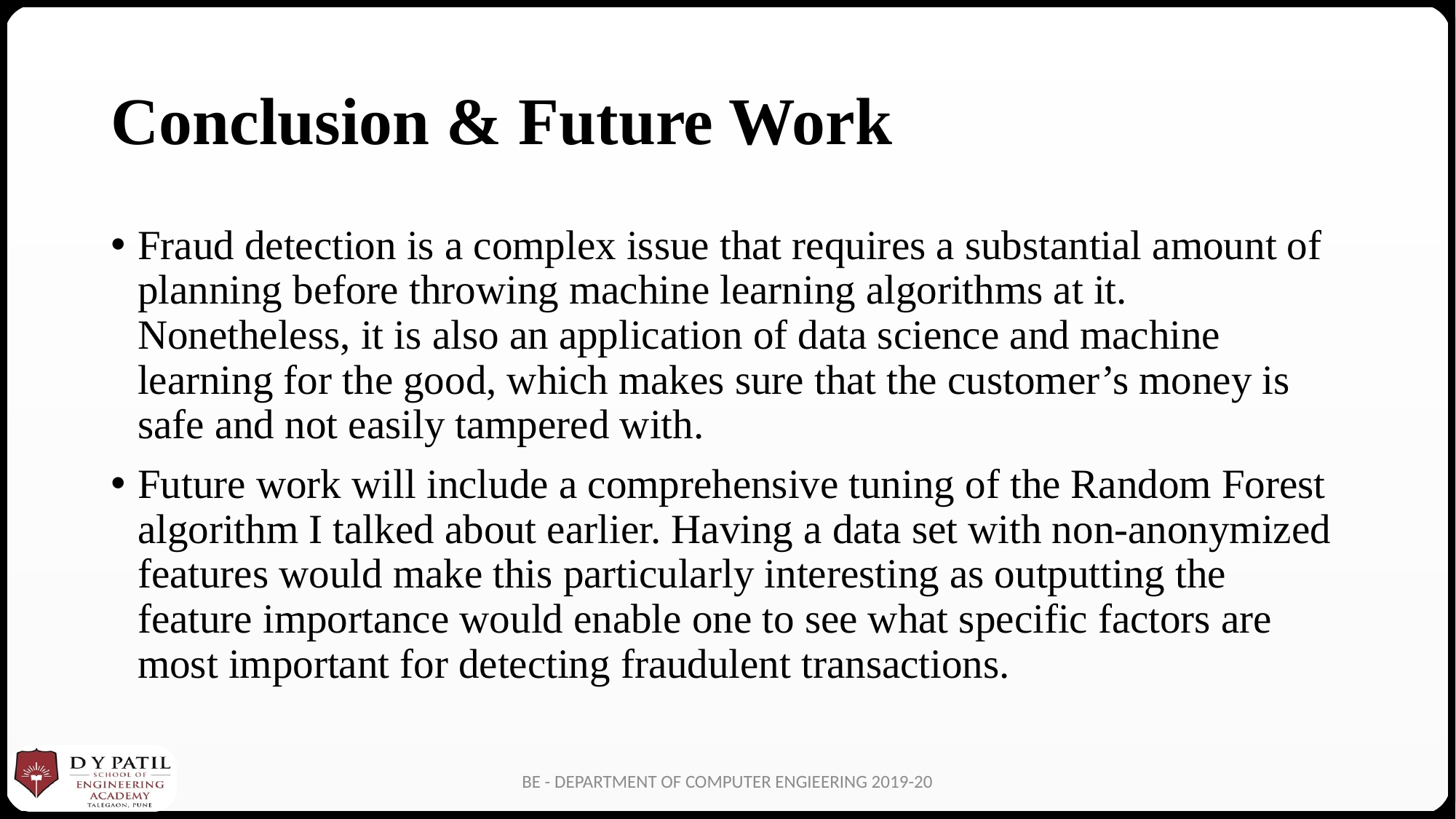

# Conclusion & Future Work
Fraud detection is a complex issue that requires a substantial amount of planning before throwing machine learning algorithms at it. Nonetheless, it is also an application of data science and machine learning for the good, which makes sure that the customer’s money is safe and not easily tampered with.
Future work will include a comprehensive tuning of the Random Forest algorithm I talked about earlier. Having a data set with non-anonymized features would make this particularly interesting as outputting the feature importance would enable one to see what specific factors are most important for detecting fraudulent transactions.
BE - DEPARTMENT OF COMPUTER ENGIEERING 2019-20